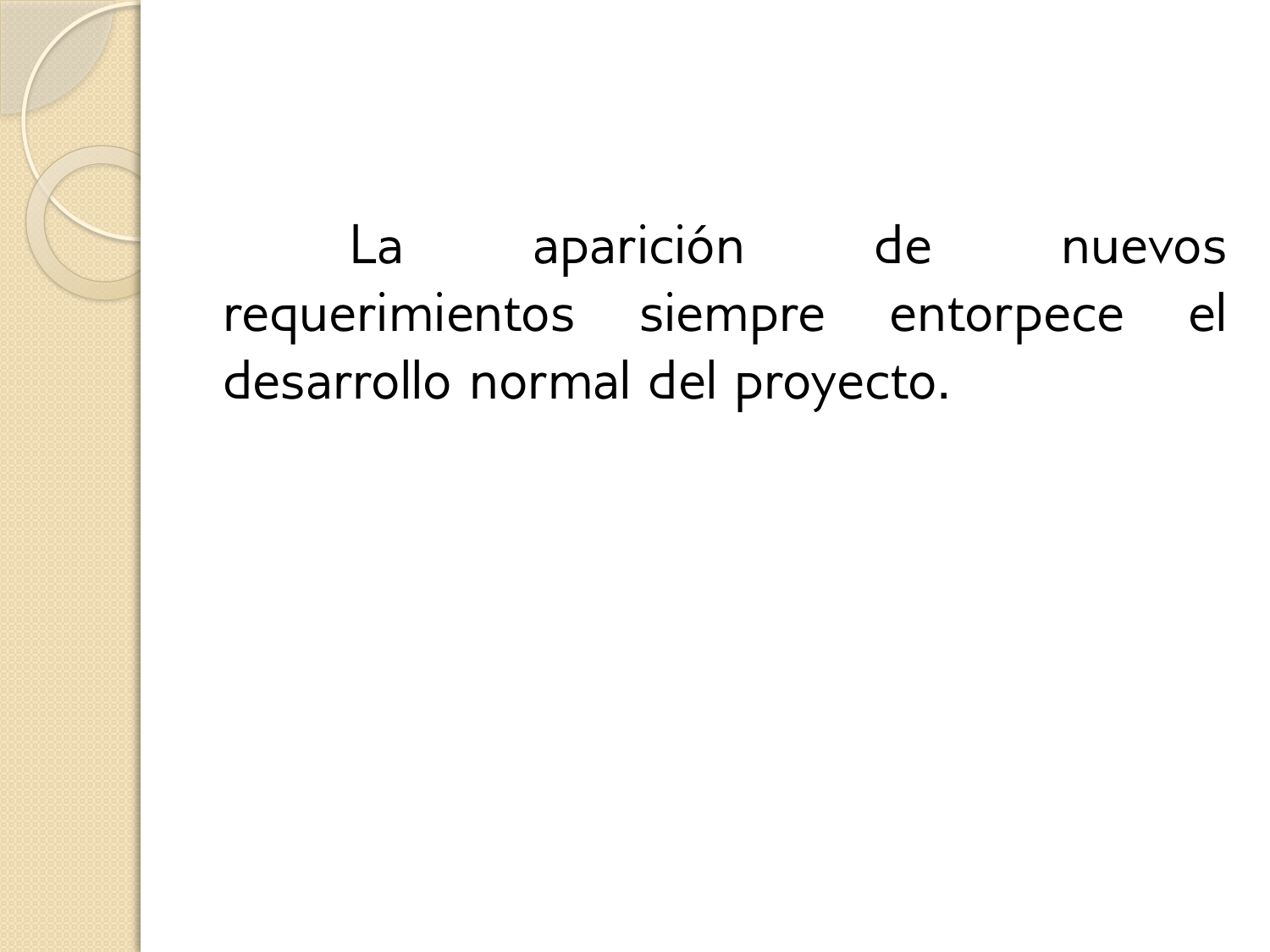

La aparición de nuevos requerimientos siempre entorpece el desarrollo normal del proyecto.